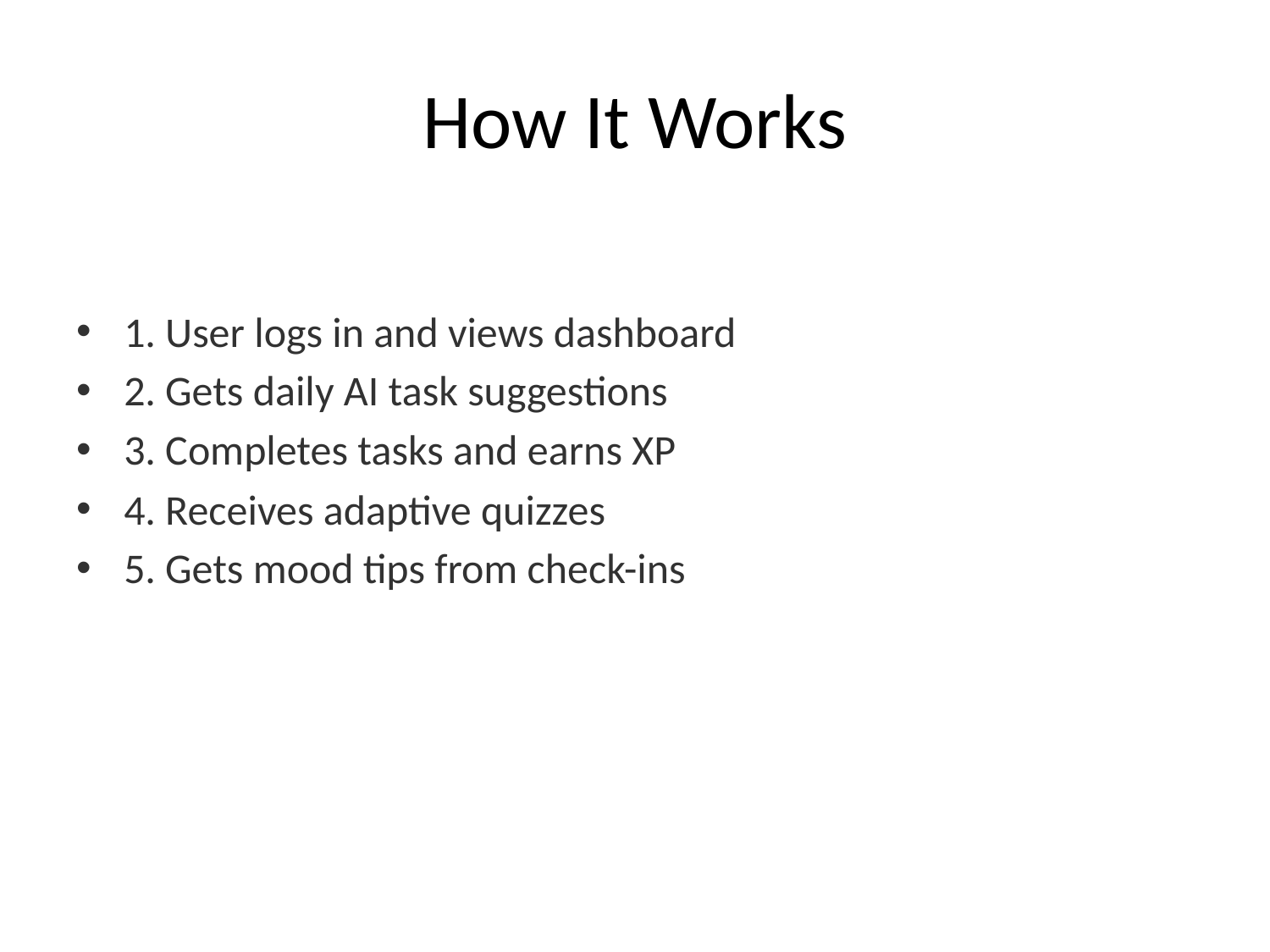

# How It Works

1. User logs in and views dashboard
2. Gets daily AI task suggestions
3. Completes tasks and earns XP
4. Receives adaptive quizzes
5. Gets mood tips from check-ins